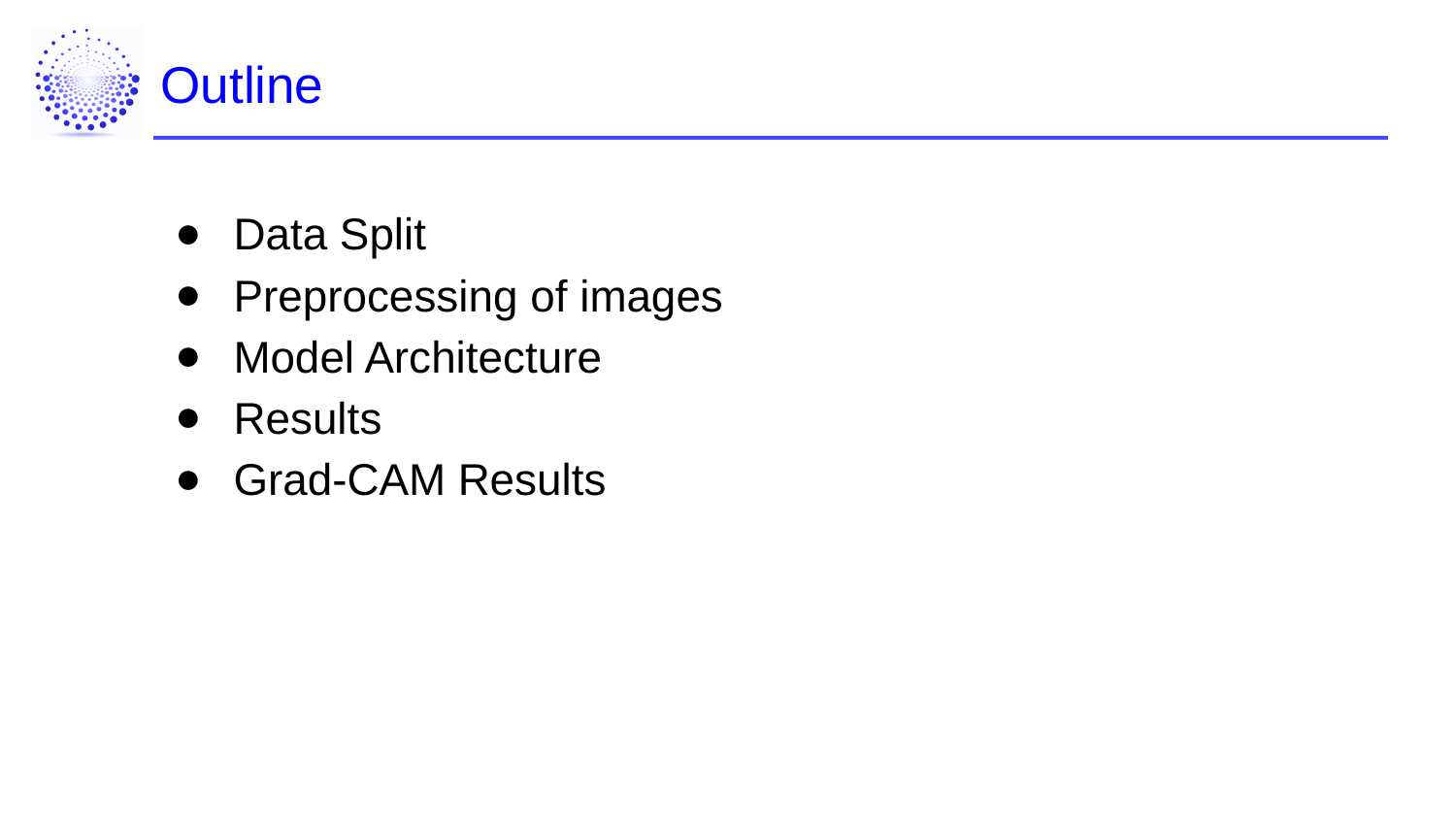

# Outline
Data Split
Preprocessing of images
Model Architecture
Results
Grad-CAM Results